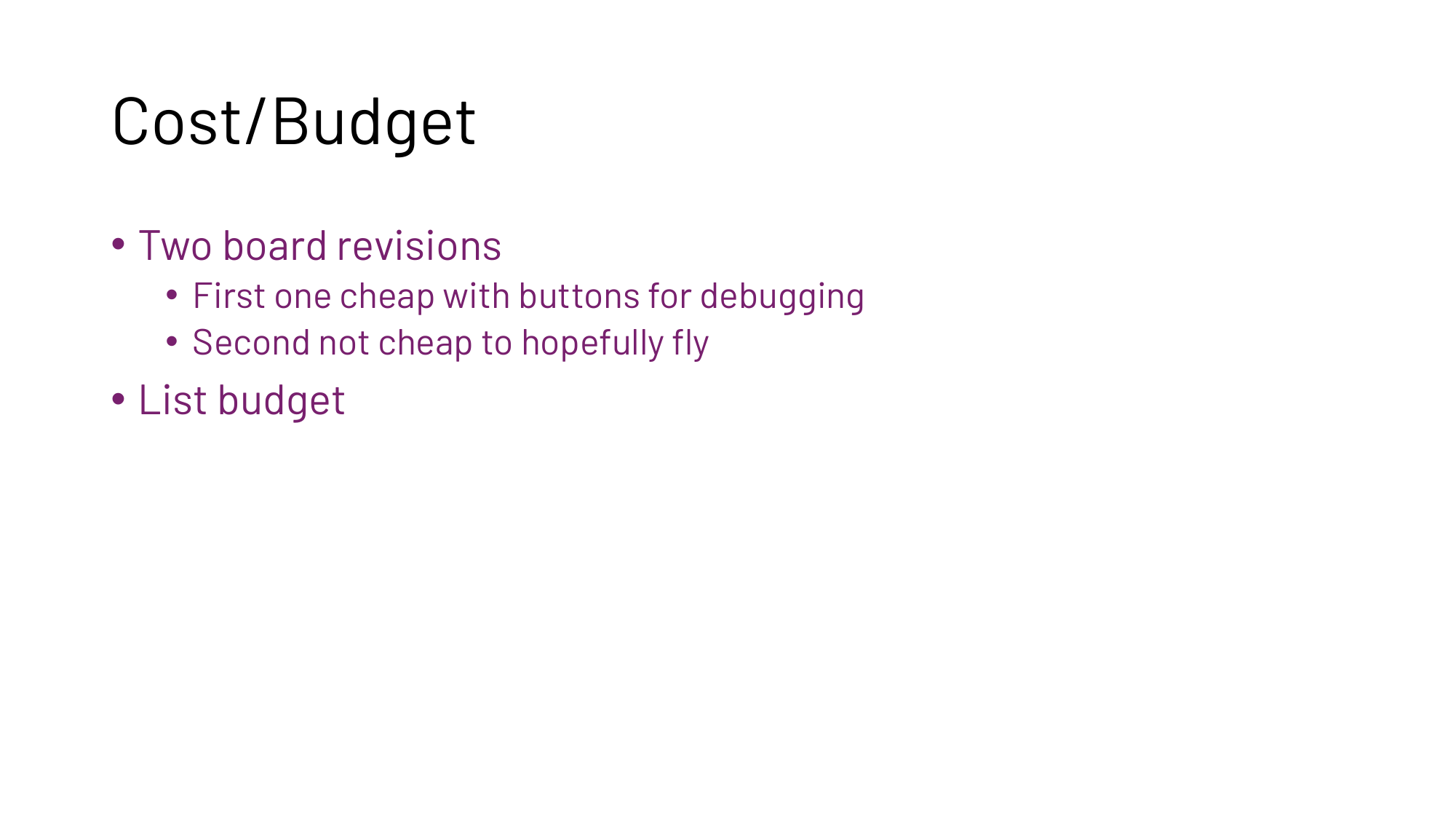

# Cost/Budget
Two board revisions
First one cheap with buttons for debugging
Second not cheap to hopefully fly
List budget